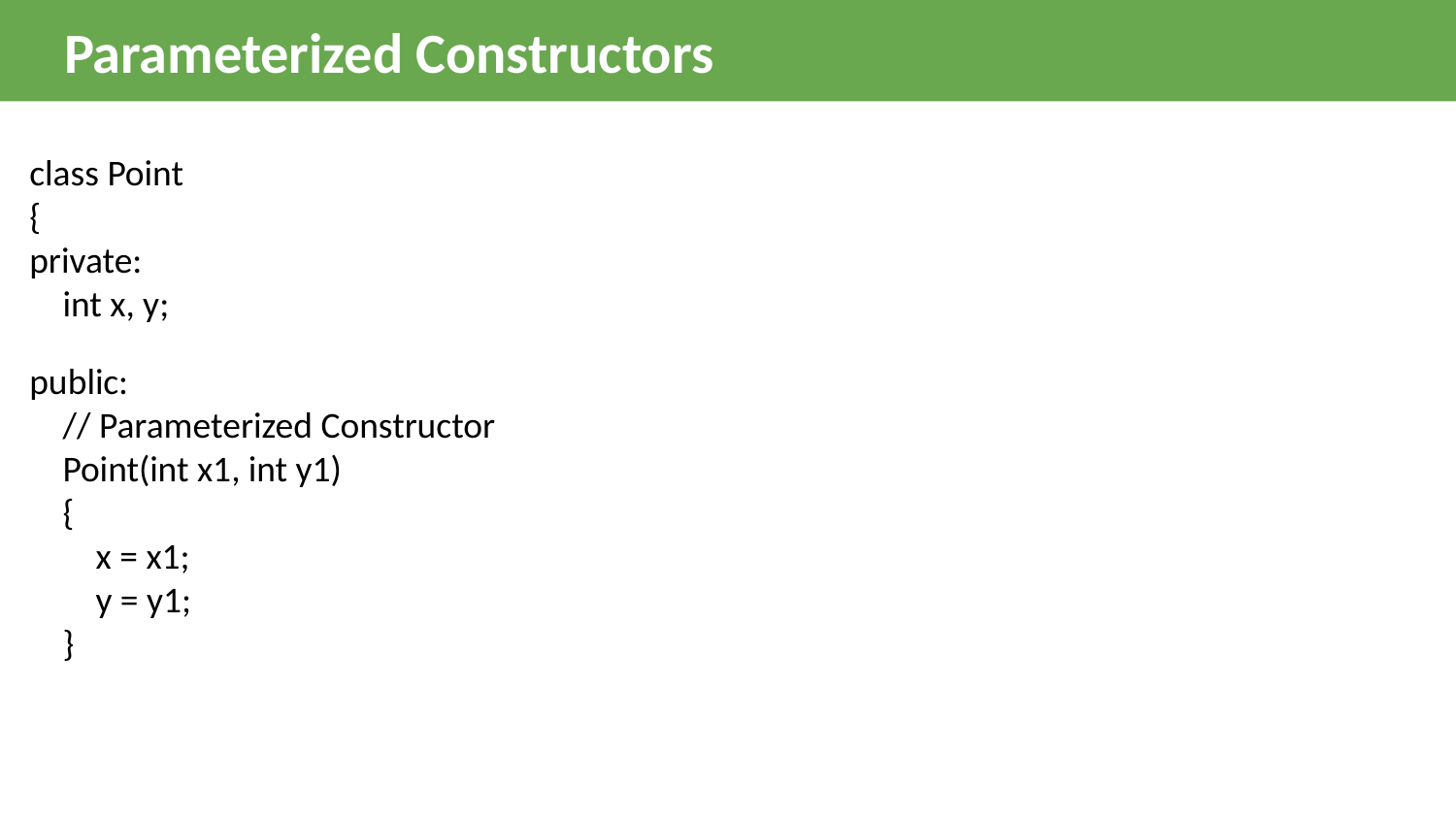

Parameterized Constructors
class Point
{
private:
    int x, y;

public:
    // Parameterized Constructor
    Point(int x1, int y1)
    {
        x = x1;
        y = y1;
    }